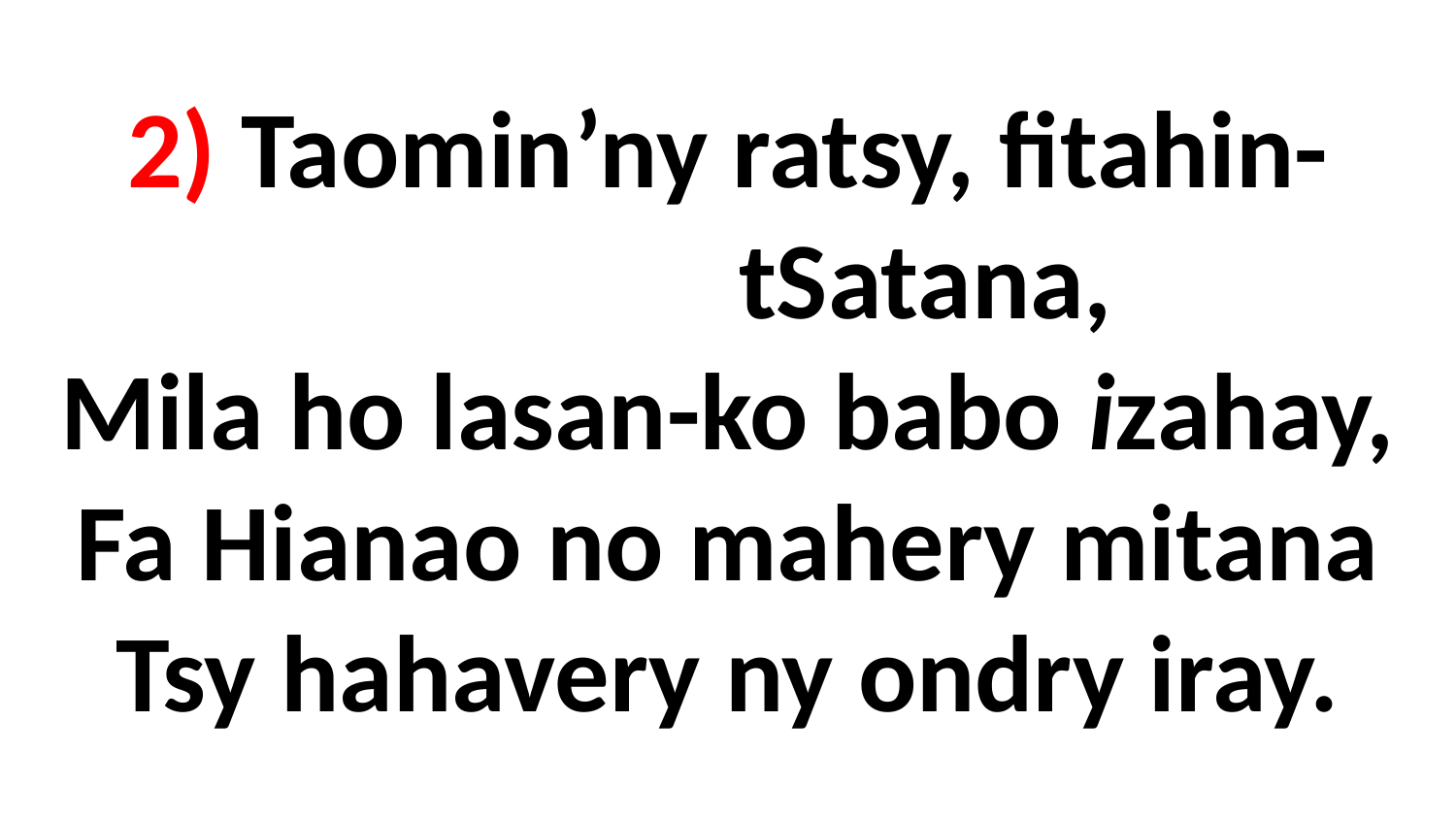

# 2) Taomin’ny ratsy, fitahin- tSatana, Mila ho lasan-ko babo izahay, Fa Hianao no mahery mitana Tsy hahavery ny ondry iray.